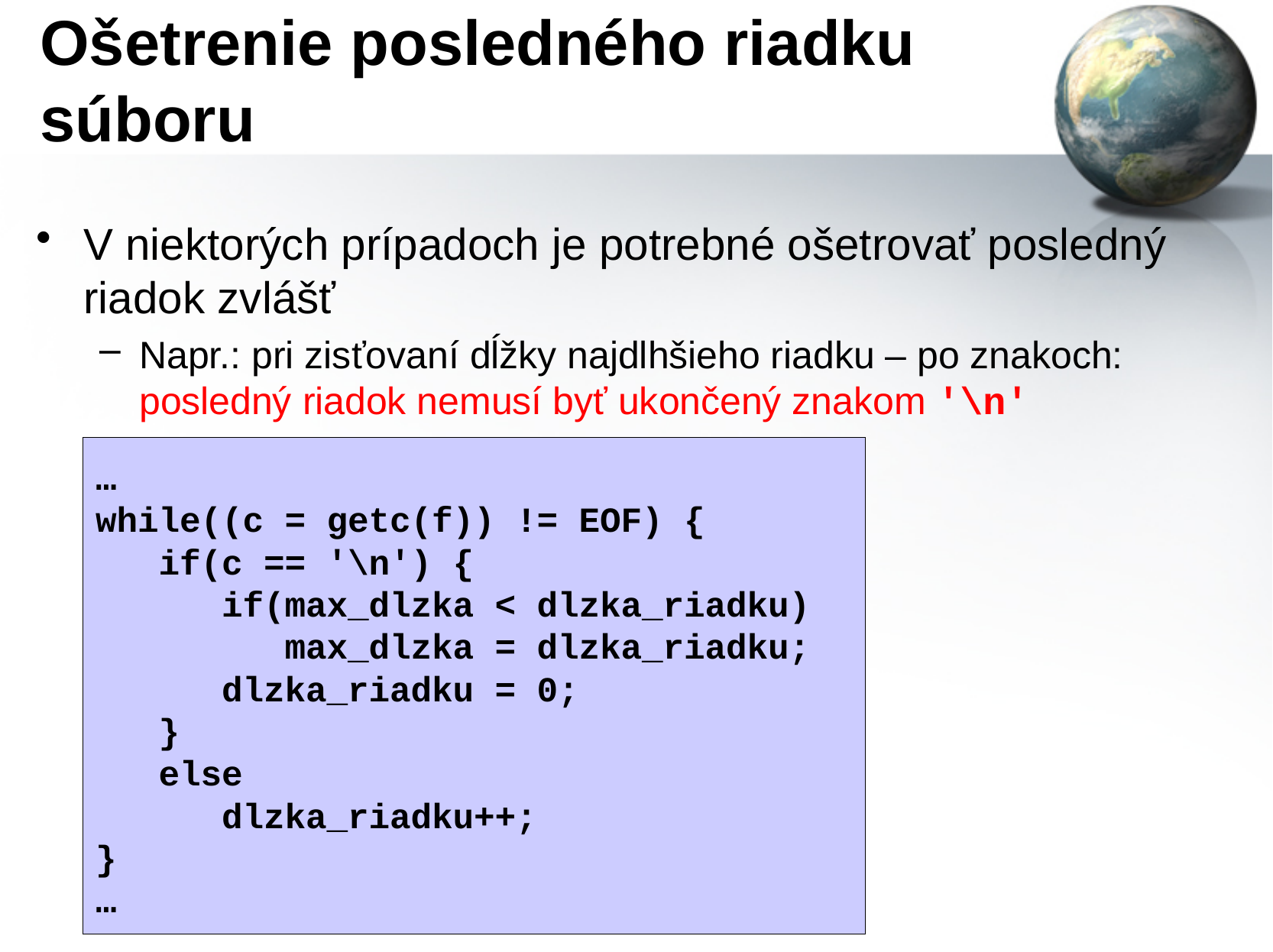

# Ošetrenie posledného riadku súboru
V niektorých prípadoch je potrebné ošetrovať posledný riadok zvlášť
Napr.: pri zisťovaní dĺžky najdlhšieho riadku – po znakoch: posledný riadok nemusí byť ukončený znakom '\n'

…
while((c = getc(f)) != EOF) {
   if(c == '\n') {
      if(max_dlzka < dlzka_riadku)
         max_dlzka = dlzka_riadku;
      dlzka_riadku = 0;
   }
   else
      dlzka_riadku++;
}
…